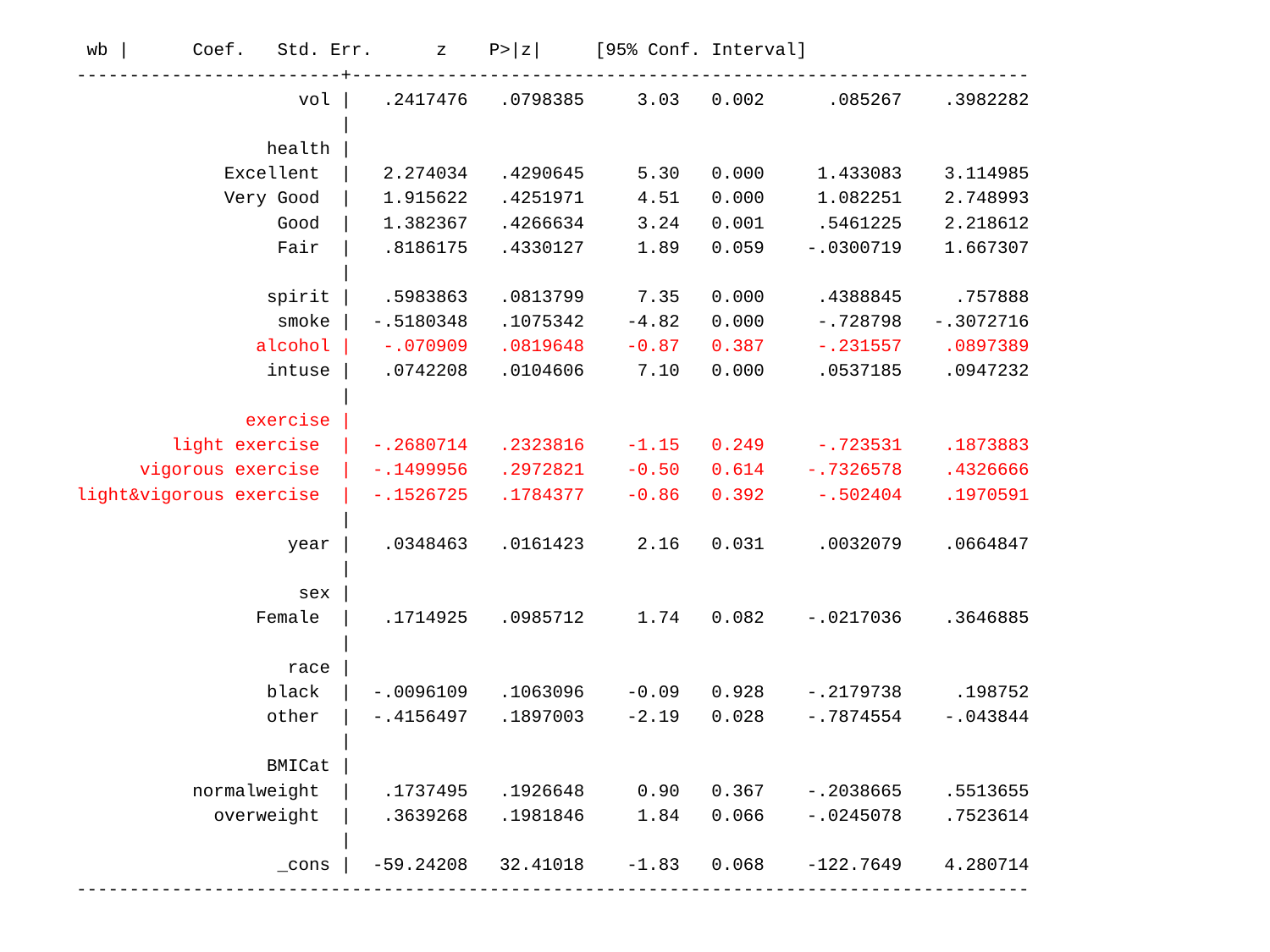

wb |      Coef.   Std. Err.      z    P>|z|     [95% Conf. Interval]
-------------------------+----------------------------------------------------------------
                     vol |   .2417476   .0798385     3.03   0.002      .085267    .3982282
                         |
                  health |
              Excellent  |   2.274034   .4290645     5.30   0.000     1.433083    3.114985
              Very Good  |   1.915622   .4251971     4.51   0.000     1.082251    2.748993
                   Good  |   1.382367   .4266634     3.24   0.001     .5461225    2.218612
                   Fair  |   .8186175   .4330127     1.89   0.059    -.0300719    1.667307
                         |
                  spirit |   .5983863   .0813799     7.35   0.000     .4388845     .757888
                   smoke |  -.5180348   .1075342    -4.82   0.000     -.728798   -.3072716
                 alcohol |   -.070909   .0819648    -0.87   0.387     -.231557    .0897389
                  intuse |   .0742208   .0104606     7.10   0.000     .0537185    .0947232
                         |
                exercise |
         light exercise  |  -.2680714   .2323816    -1.15   0.249     -.723531    .1873883
      vigorous exercise  |  -.1499956   .2972821    -0.50   0.614    -.7326578    .4326666
light&vigorous exercise  |  -.1526725   .1784377    -0.86   0.392     -.502404    .1970591
                         |
                    year |   .0348463   .0161423     2.16   0.031     .0032079    .0664847
                         |
                     sex |
                 Female  |   .1714925   .0985712     1.74   0.082    -.0217036    .3646885
                         |
                    race |
                  black  |  -.0096109   .1063096    -0.09   0.928    -.2179738     .198752
                  other  |  -.4156497   .1897003    -2.19   0.028    -.7874554    -.043844
                         |
                  BMICat |
           normalweight  |   .1737495   .1926648     0.90   0.367    -.2038665    .5513655
             overweight  |   .3639268   .1981846     1.84   0.066    -.0245078    .7523614
                         |
                   _cons |  -59.24208   32.41018    -1.83   0.068    -122.7649    4.280714
------------------------------------------------------------------------------------------